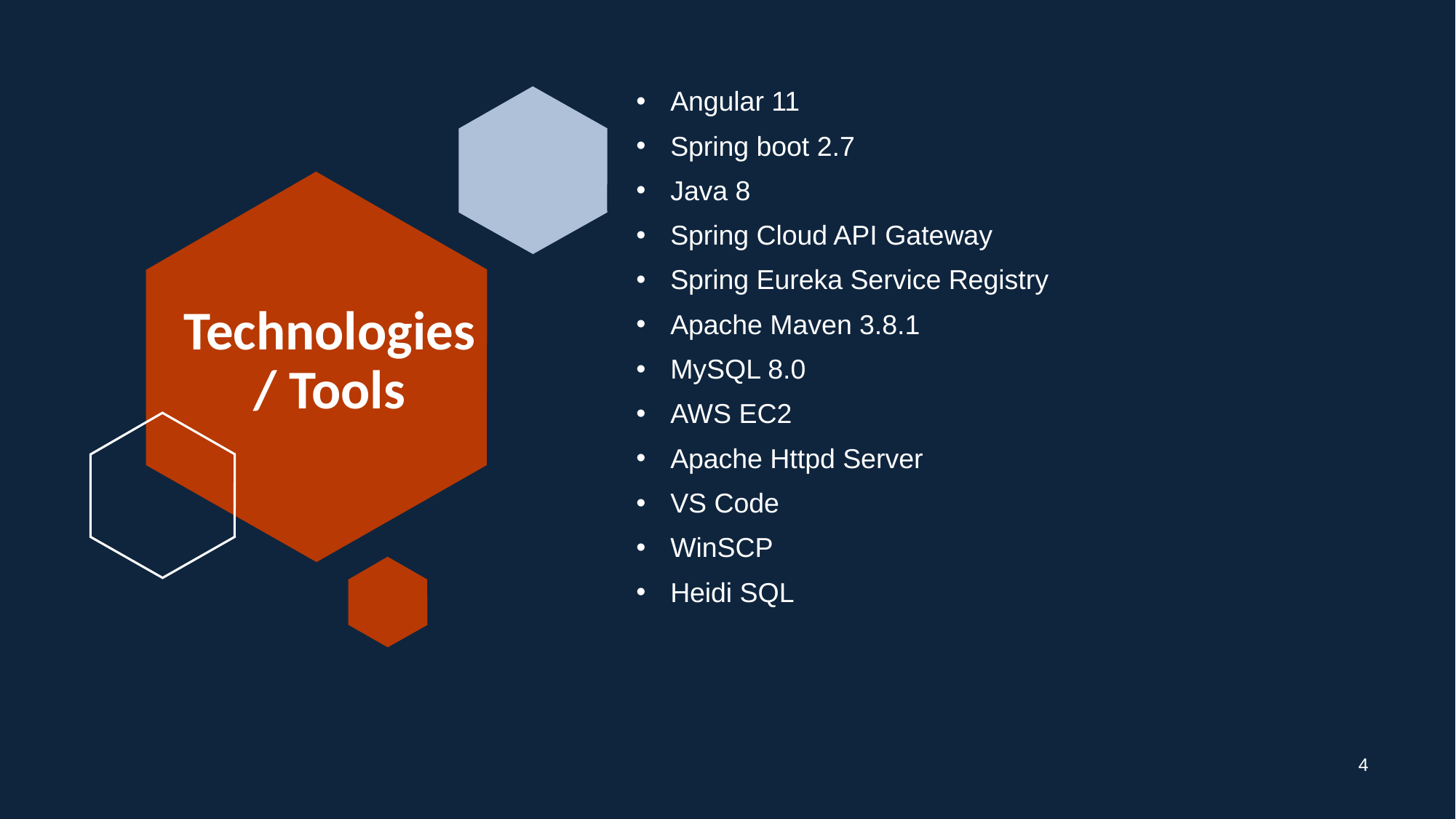

Angular 11
Spring boot 2.7
Java 8
Spring Cloud API Gateway
Spring Eureka Service Registry
Apache Maven 3.8.1
MySQL 8.0
AWS EC2
Apache Httpd Server
VS Code
WinSCP
Heidi SQL
Technologies/ Tools
4